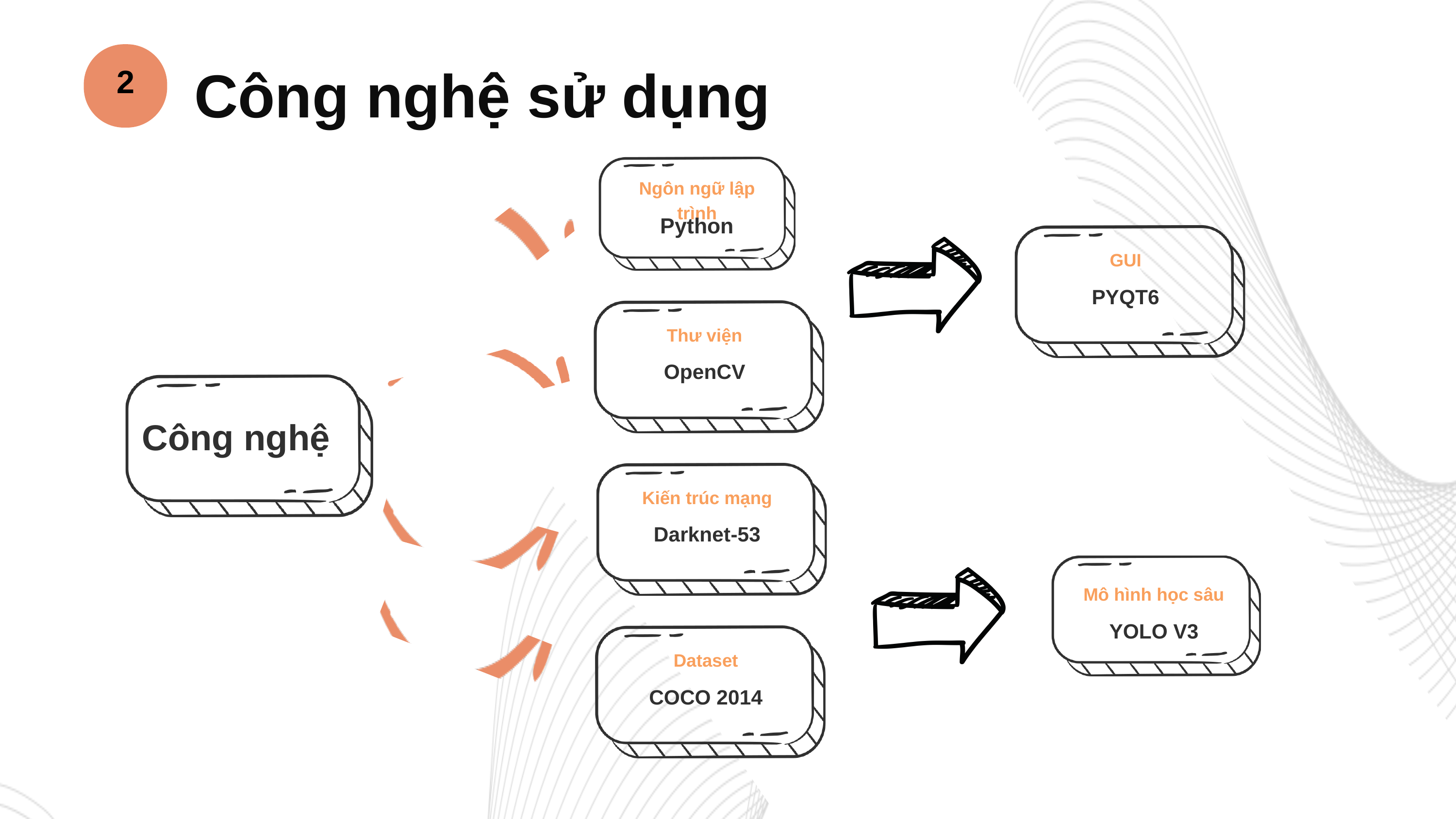

2
Công nghệ sử dụng

Ngôn ngữ lập trình
Python

GUI
PYQT6

Thư viện
OpenCV

Công nghệ

Kiến trúc mạng
Darknet-53

Mô hình học sâu
YOLO V3

Dataset
COCO 2014